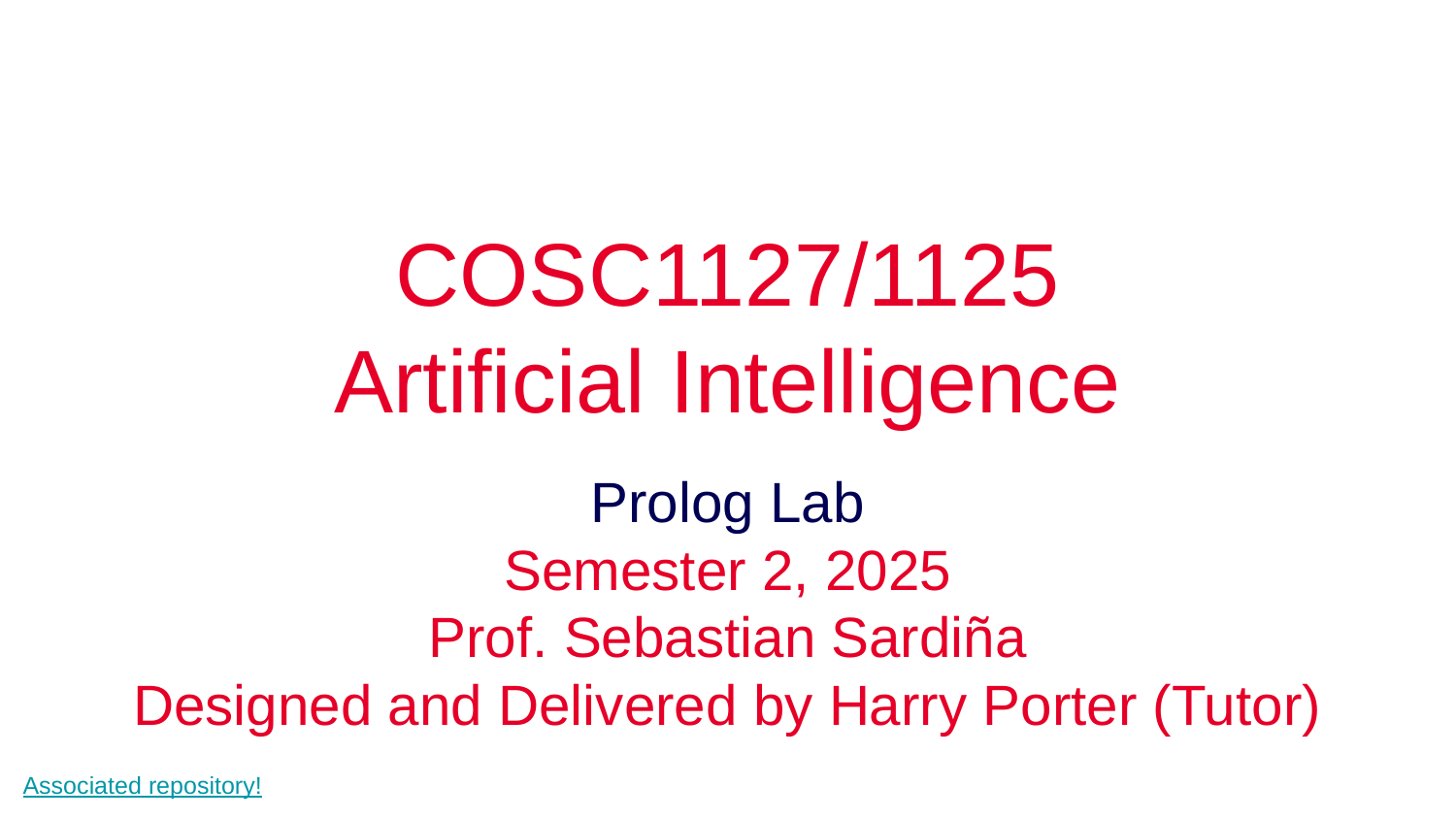

# COSC1127/1125 Artificial Intelligence
Prolog Lab
Semester 2, 2025
Prof. Sebastian Sardiña
Designed and Delivered by Harry Porter (Tutor)
Associated repository!